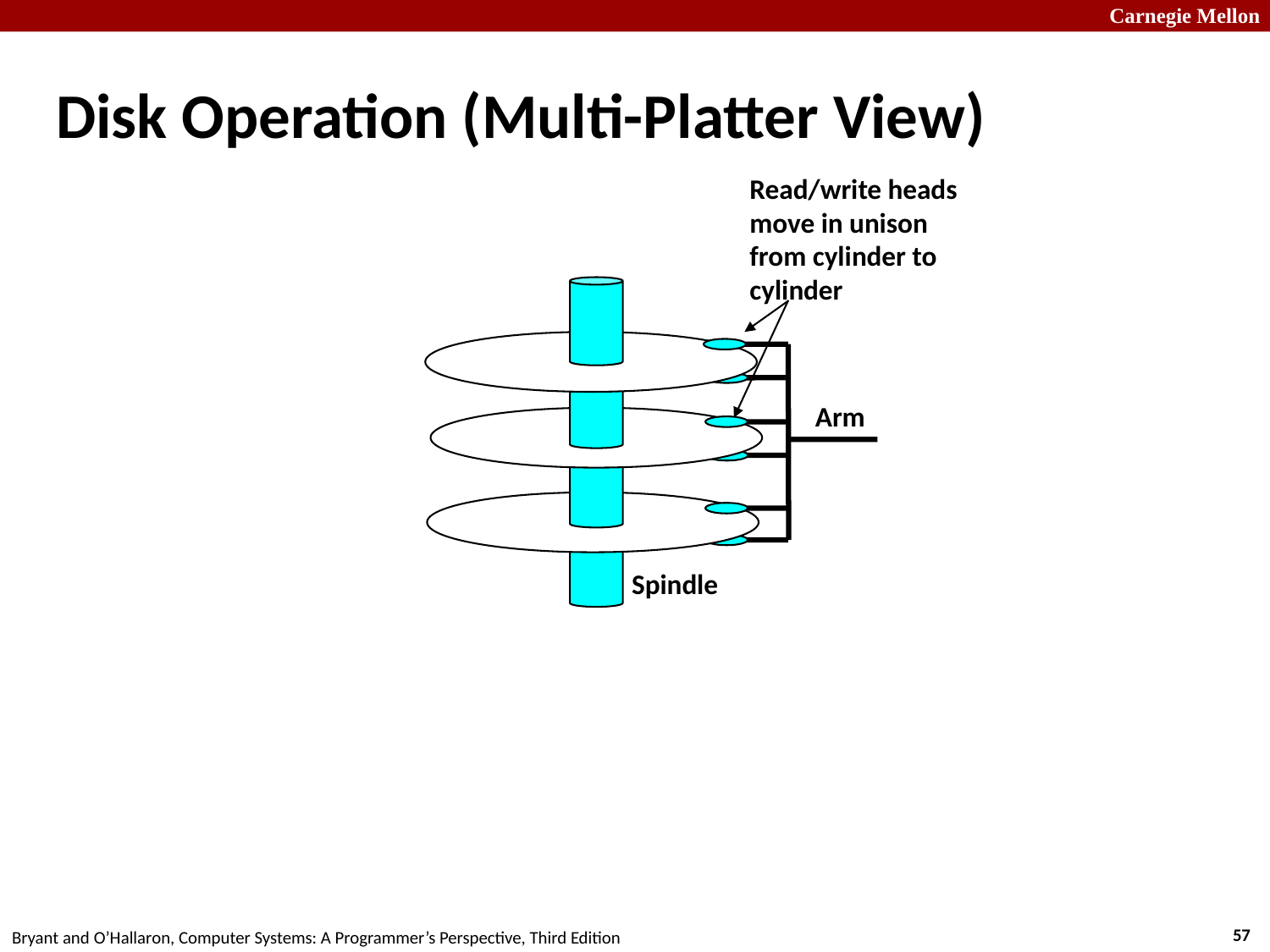

# Disk Operation (Multi-Platter View)
Read/write heads
move in unison
from cylinder to cylinder

Arm

Spindle
57